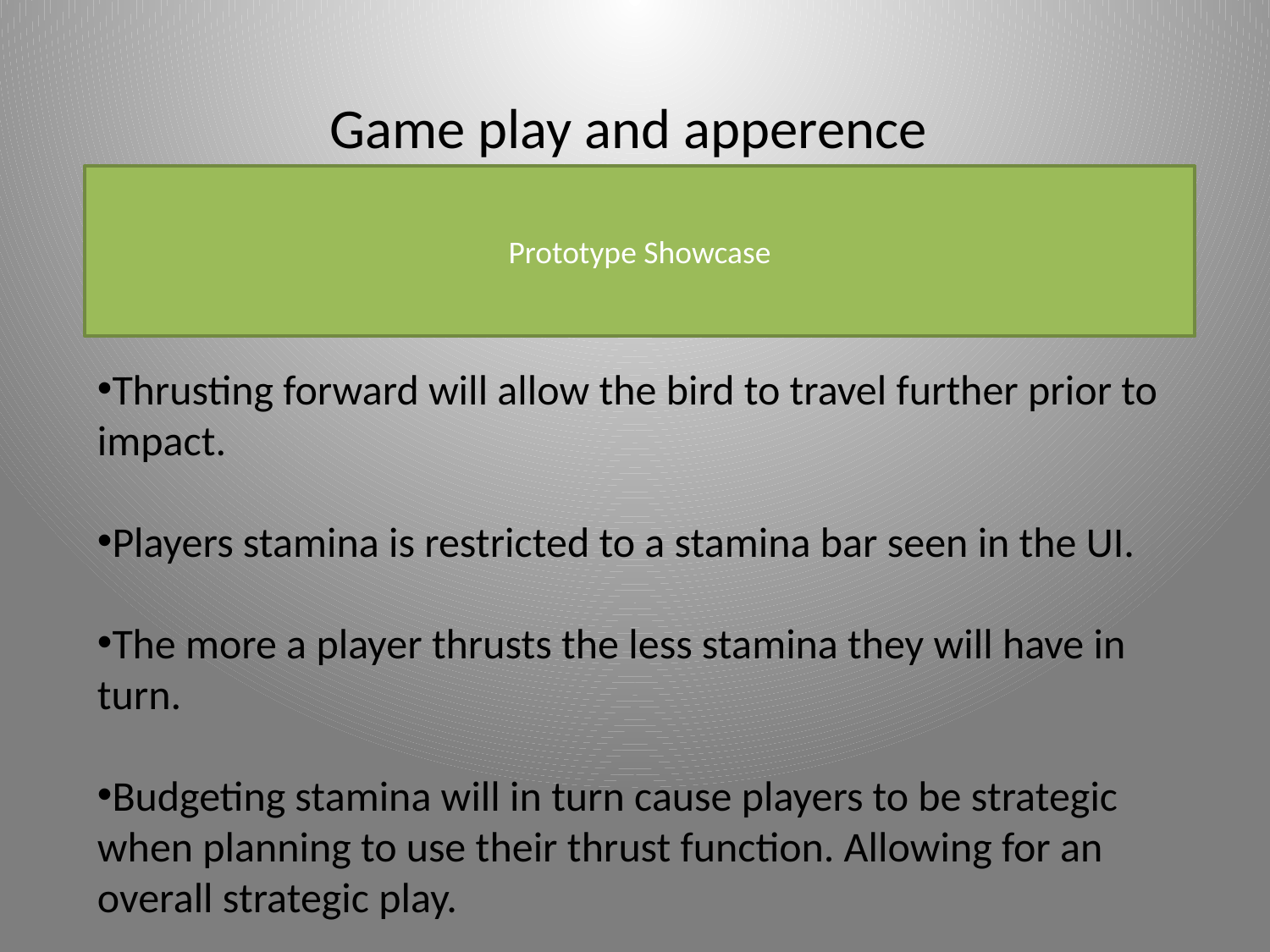

Game play and apperence
Prototype Showcase
Thrusting forward will allow the bird to travel further prior to impact.

Players stamina is restricted to a stamina bar seen in the UI.

The more a player thrusts the less stamina they will have in turn.

Budgeting stamina will in turn cause players to be strategic when planning to use their thrust function. Allowing for an overall strategic play.